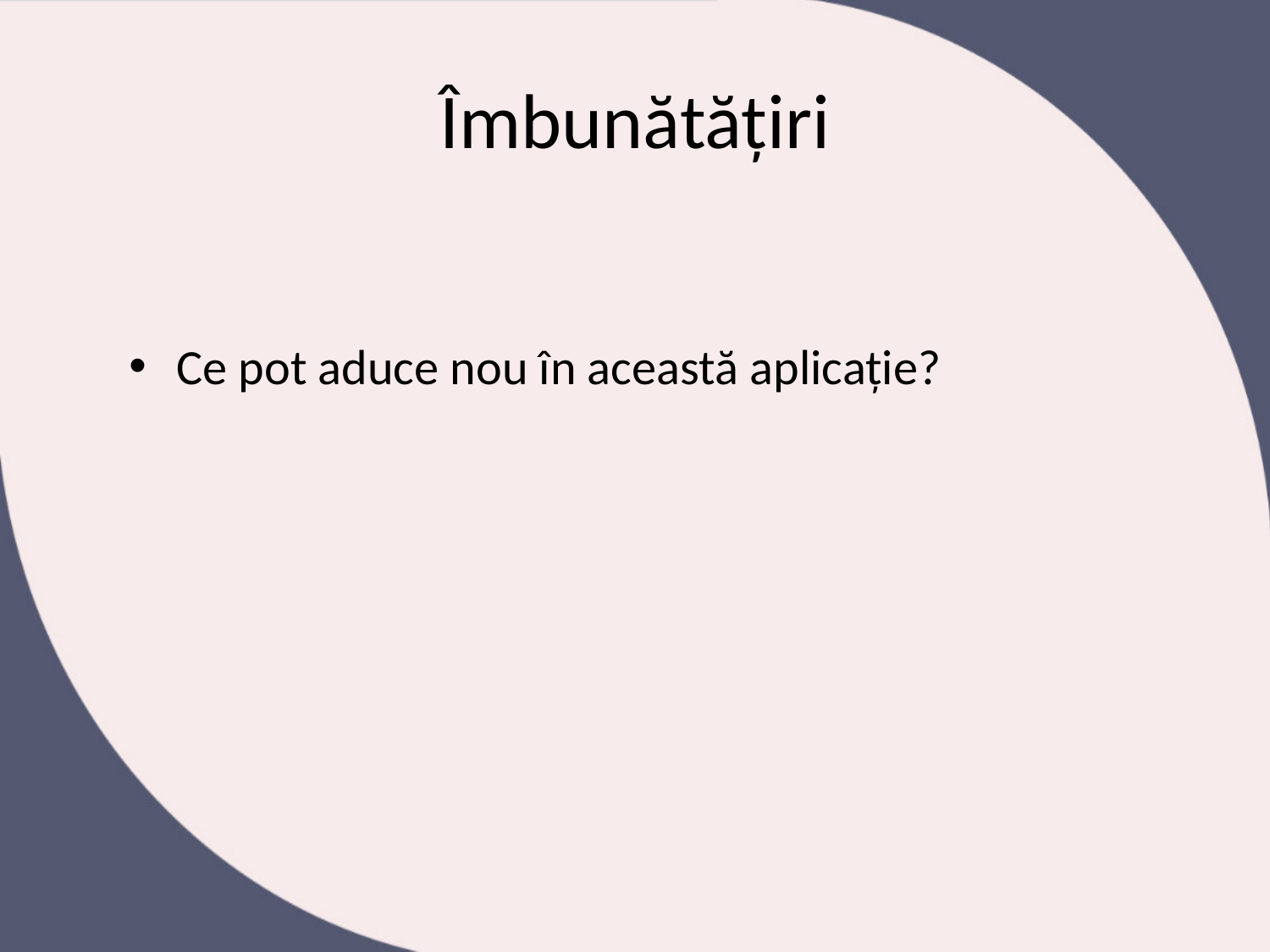

# Îmbunătățiri
Ce pot aduce nou în această aplicație?